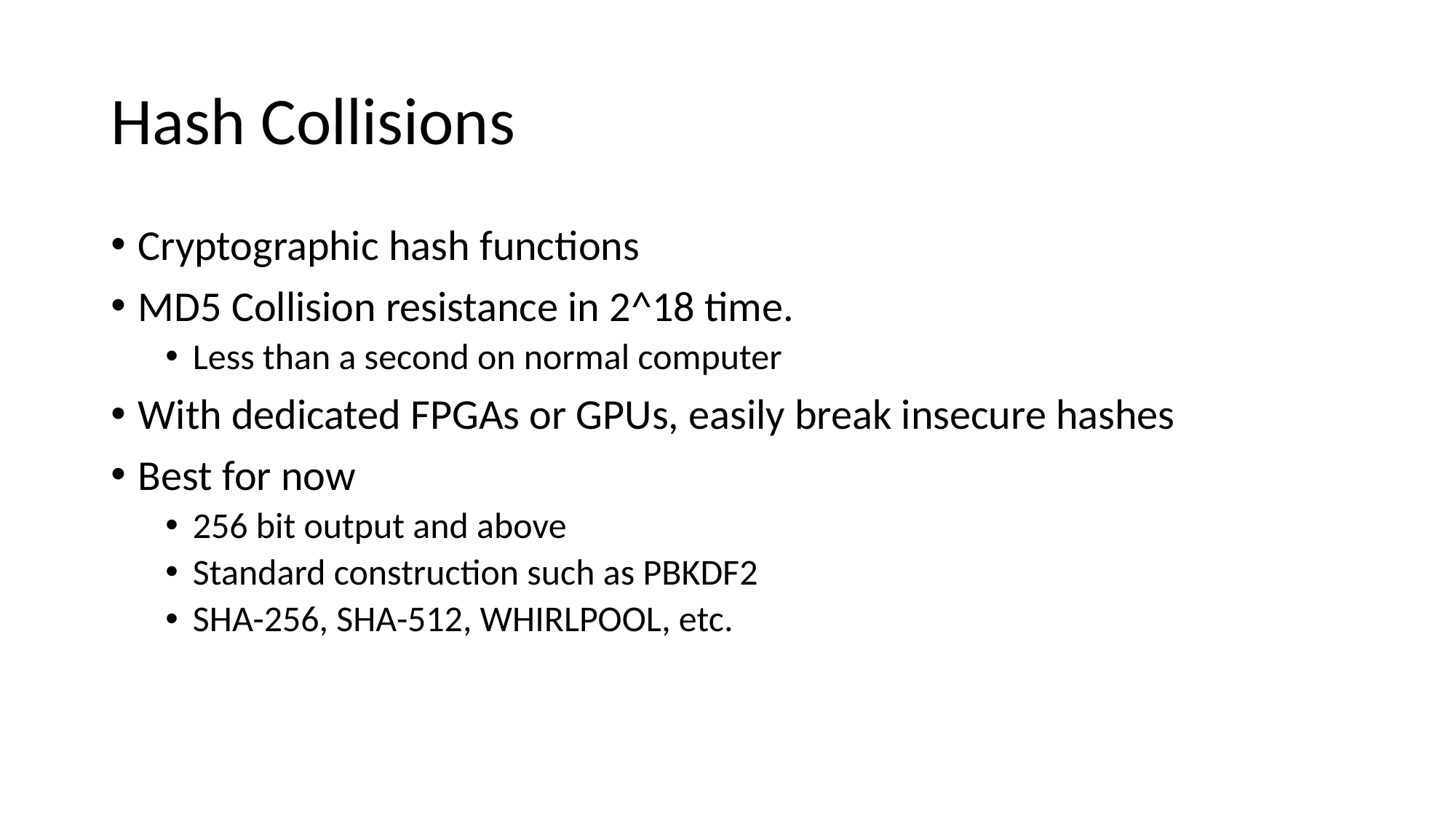

# Hash Collisions
Cryptographic hash functions
MD5 Collision resistance in 2^18 time.
Less than a second on normal computer
With dedicated FPGAs or GPUs, easily break insecure hashes
Best for now
256 bit output and above
Standard construction such as PBKDF2
SHA-256, SHA-512, WHIRLPOOL, etc.